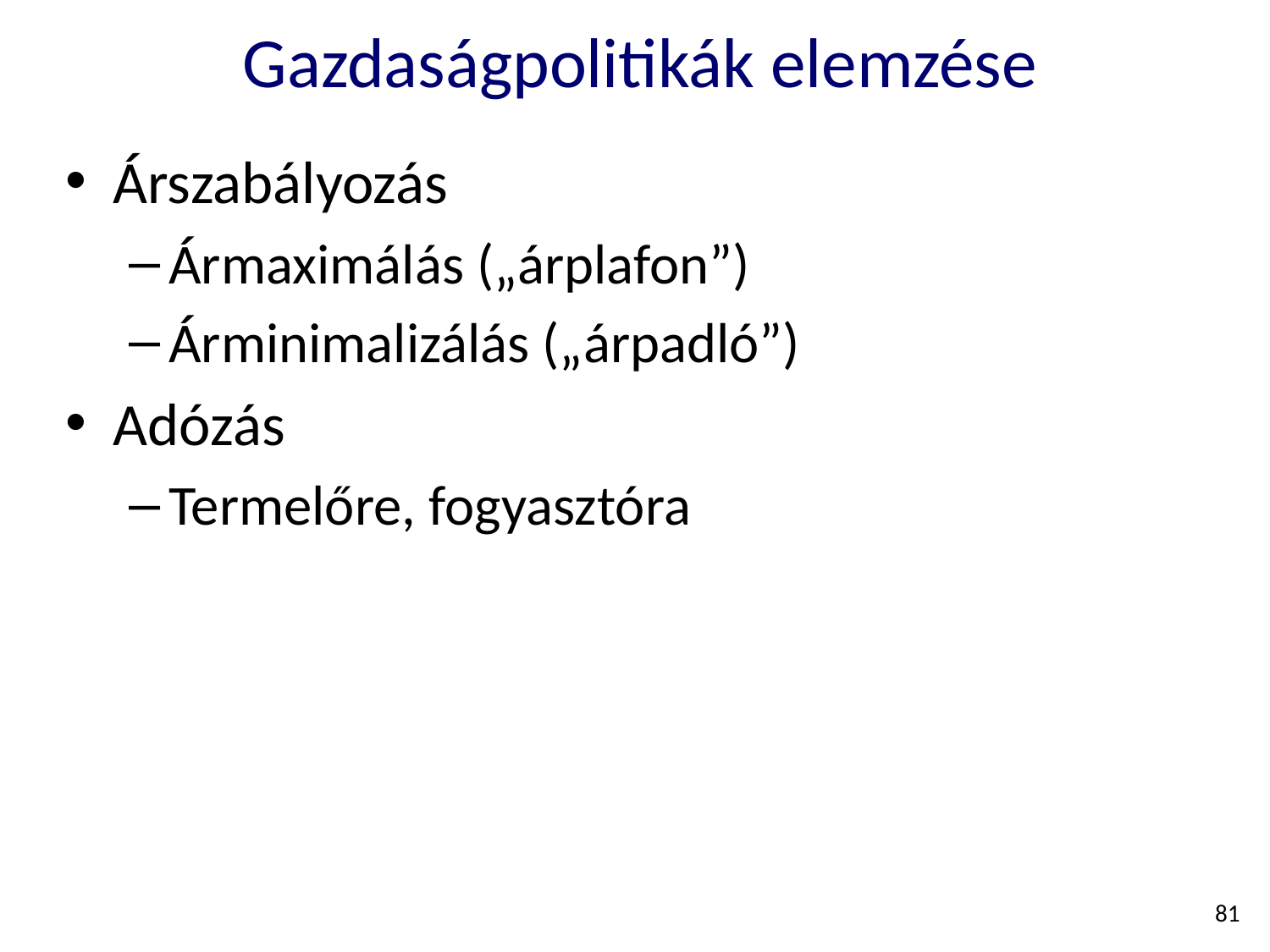

# Gazdaságpolitikák elemzése
Árszabályozás
Ármaximálás („árplafon”)
Árminimalizálás („árpadló”)
Adózás
Termelőre, fogyasztóra

81